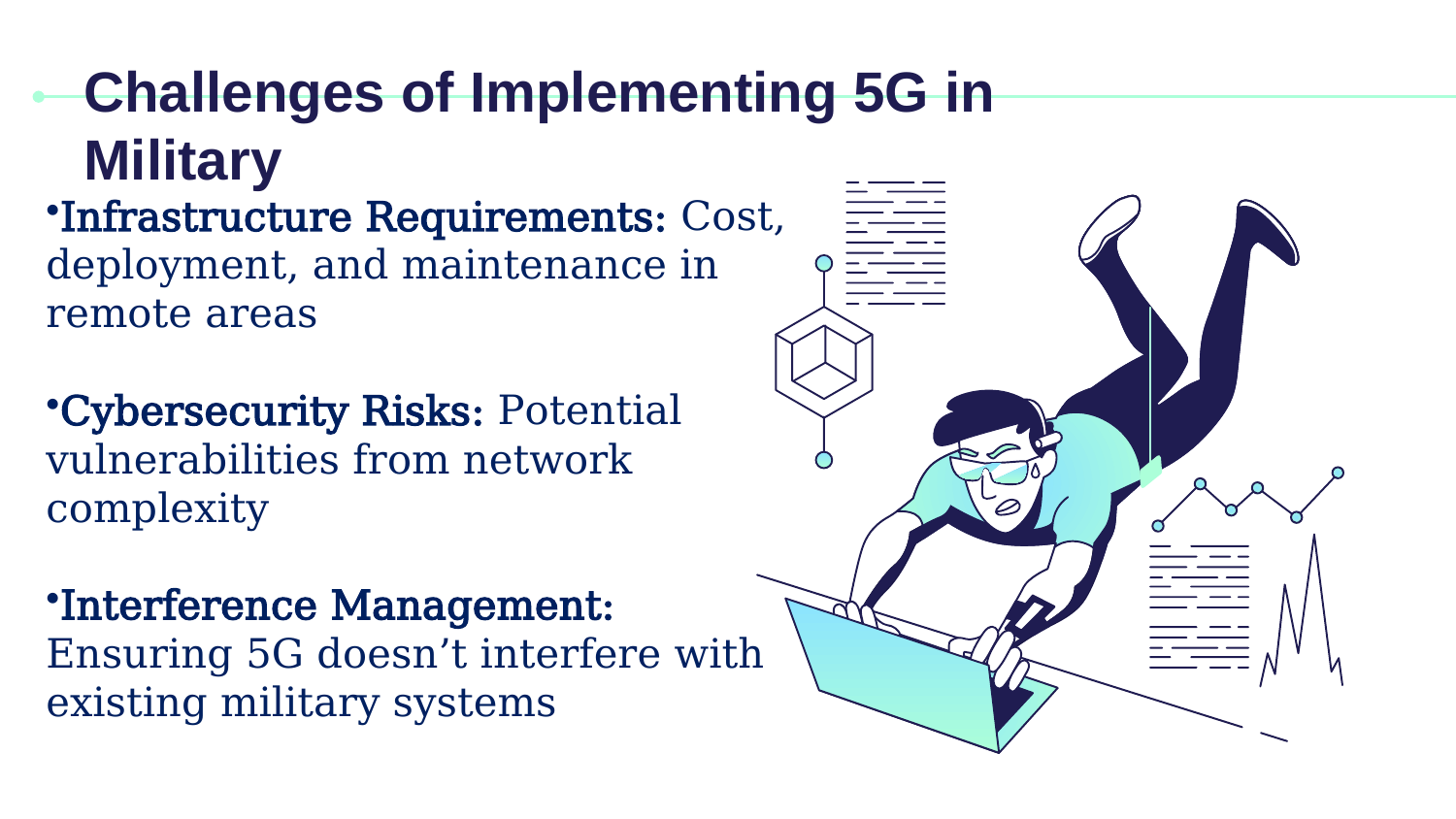

# Challenges of Implementing 5G in Military

Infrastructure Requirements: Cost, deployment, and maintenance in remote areas

Cybersecurity Risks: Potential vulnerabilities from network complexity

Interference Management: Ensuring 5G doesn’t interfere with existing military systems